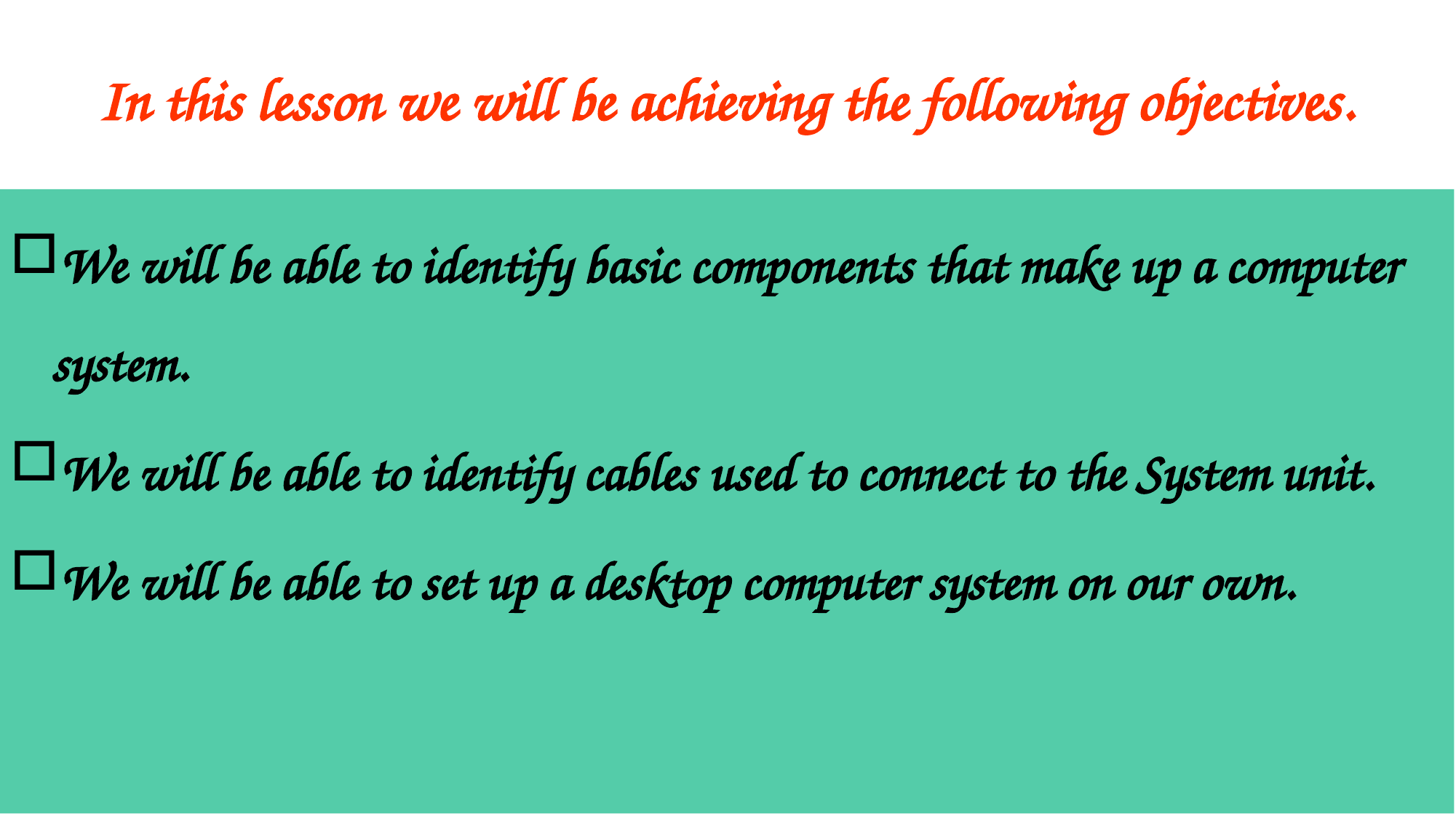

# In this lesson we will be achieving the following objectives.
We will be able to identify basic components that make up a computer system.
We will be able to identify cables used to connect to the System unit.
We will be able to set up a desktop computer system on our own.